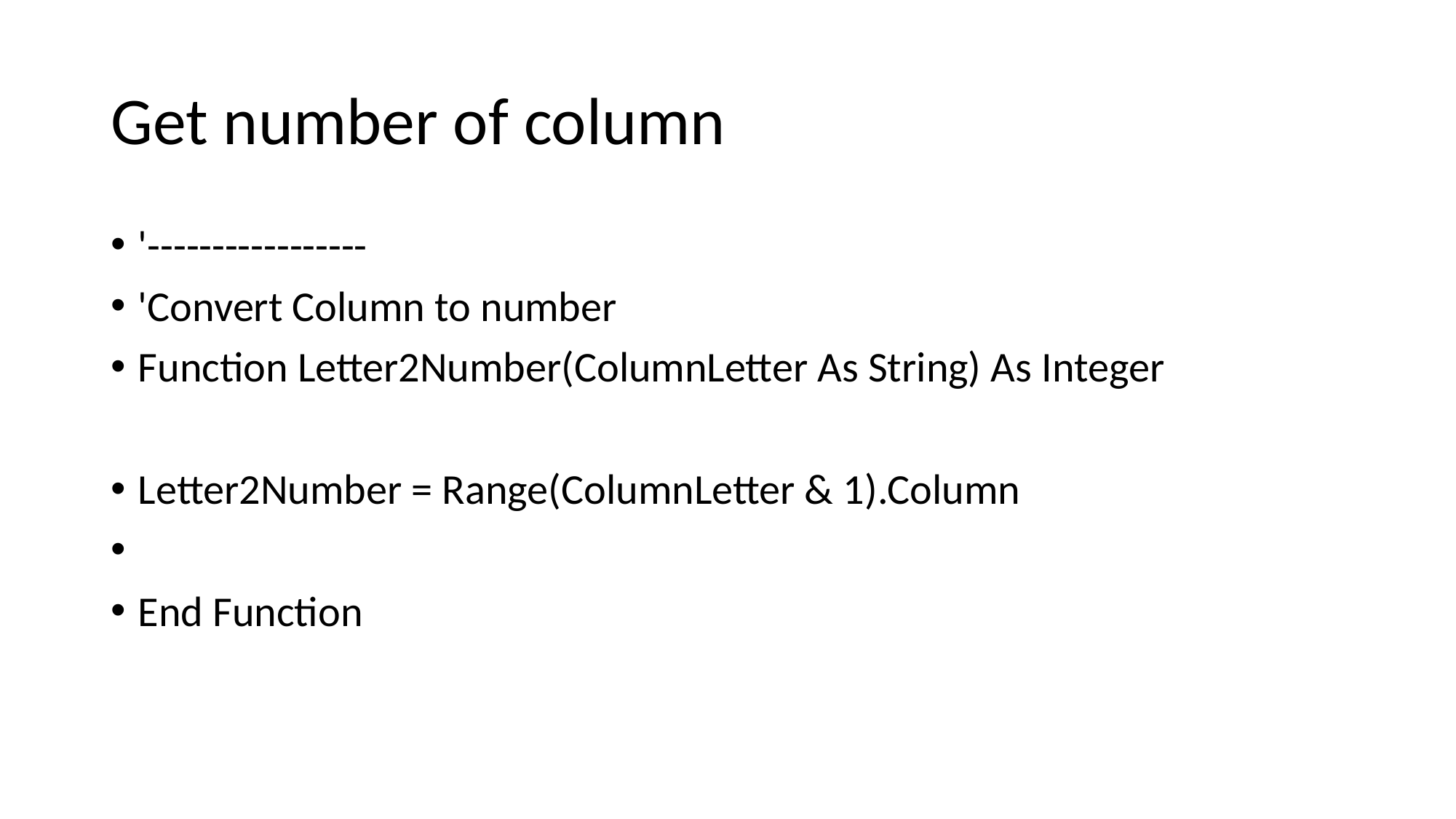

# Get number of column
'-----------------
'Convert Column to number
Function Letter2Number(ColumnLetter As String) As Integer

Letter2Number = Range(ColumnLetter & 1).Column

End Function